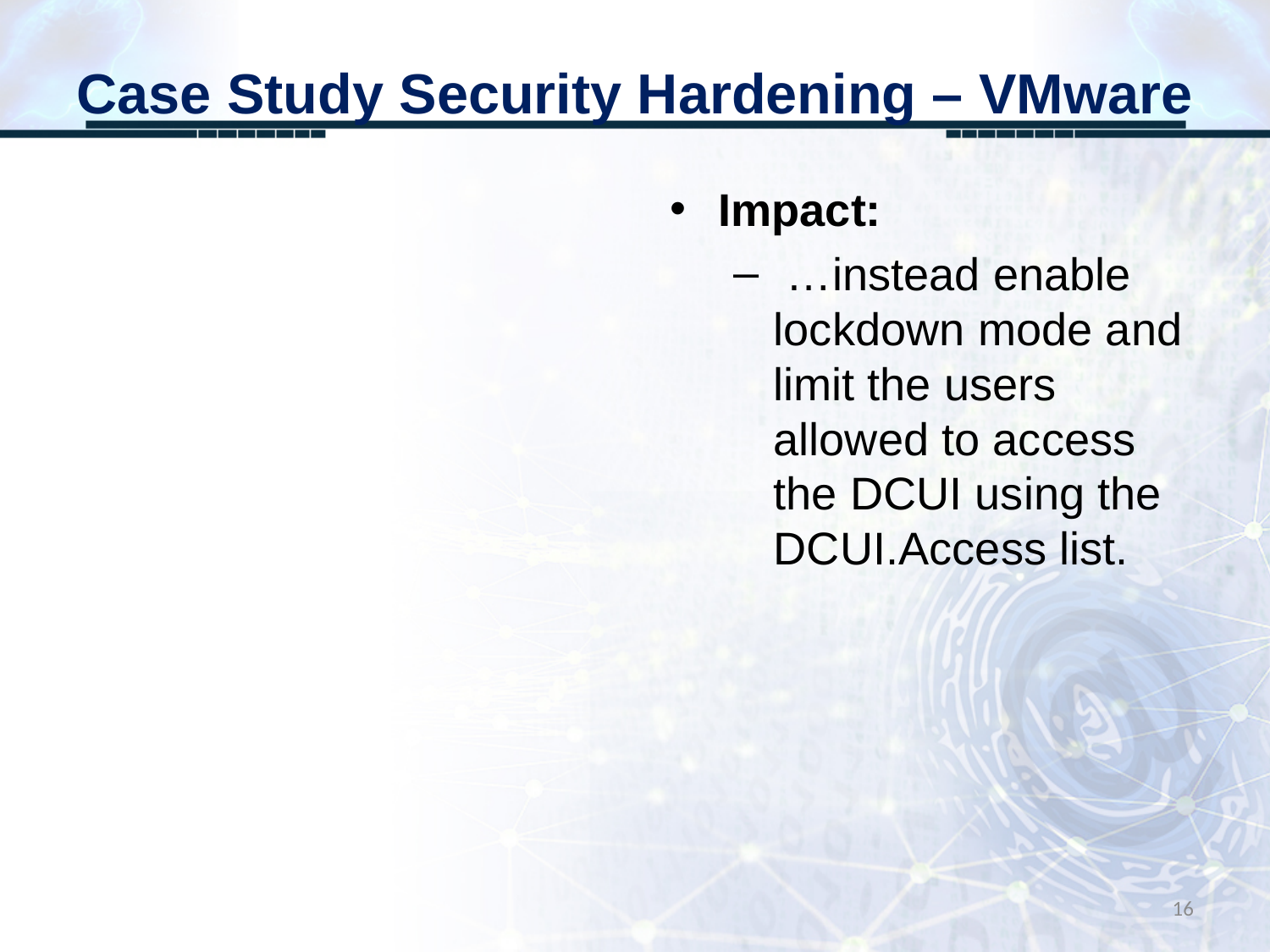

# Case Study Security Hardening – VMware
Impact:
 …instead enable lockdown mode and limit the users allowed to access the DCUI using the DCUI.Access list.
16